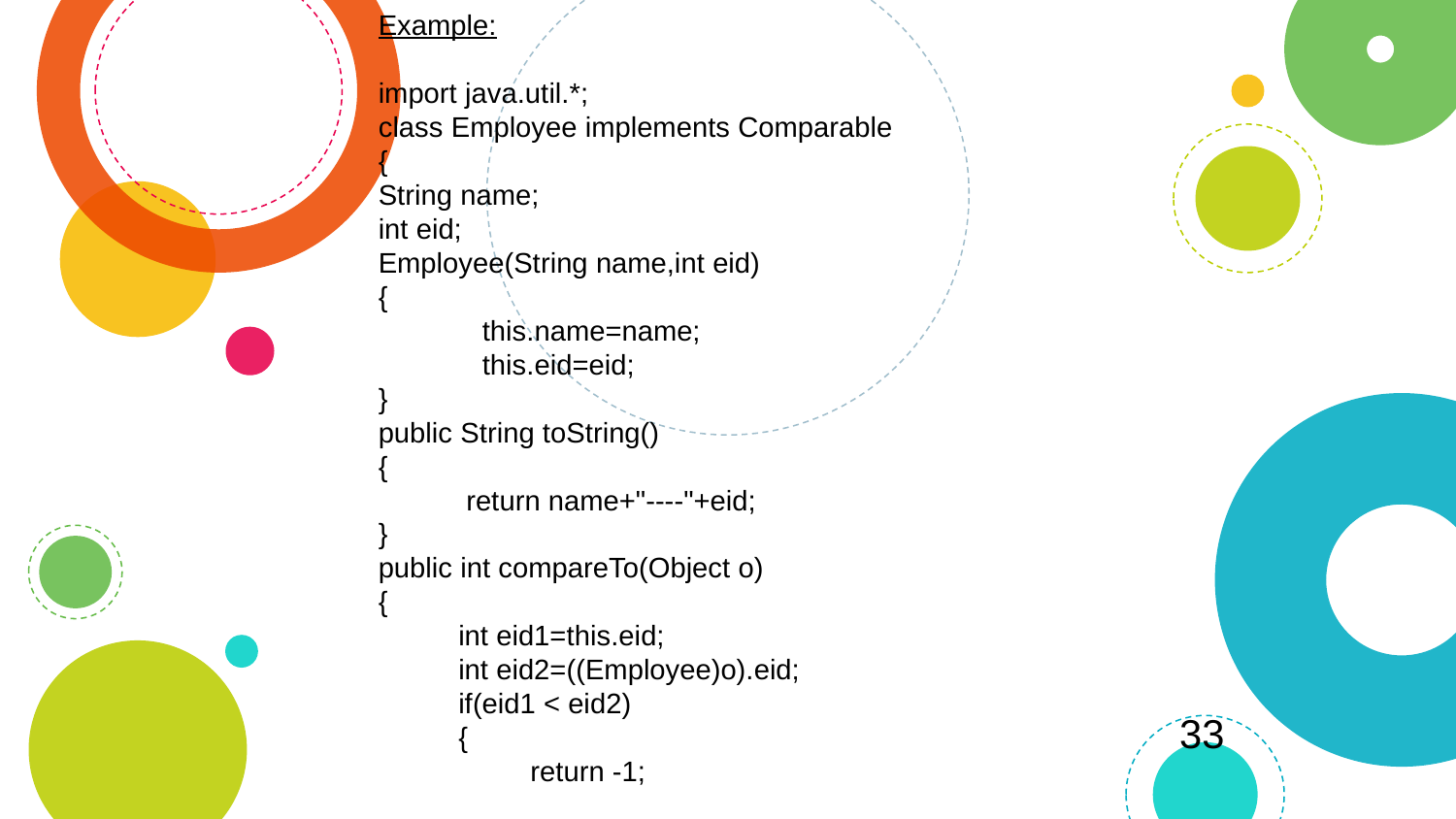

Example:

import java.util.*;
class Employee implements Comparable
{
String name;
int eid;
Employee(String name,int eid)
{
             this.name=name;
             this.eid=eid;
}
public String toString()
{
           return name+"----"+eid;
}
public int compareTo(Object o)
{
          int eid1=this.eid;
          int eid2=((Employee)o).eid;
          if(eid1 < eid2)
          {
                   return -1;
33